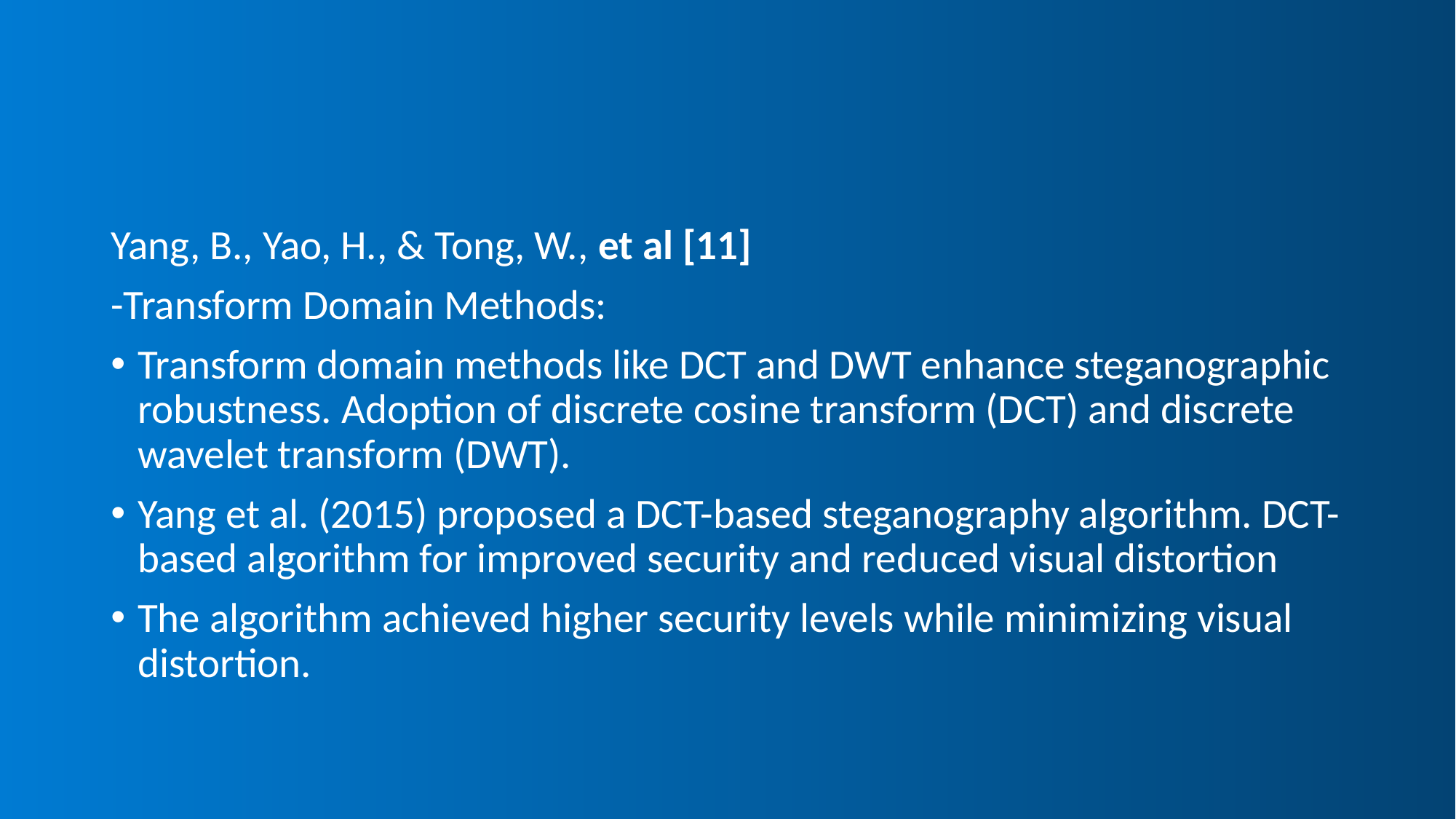

#
Yang, B., Yao, H., & Tong, W., et al [11]
-Transform Domain Methods:
Transform domain methods like DCT and DWT enhance steganographic robustness. Adoption of discrete cosine transform (DCT) and discrete wavelet transform (DWT).
Yang et al. (2015) proposed a DCT-based steganography algorithm. DCT-based algorithm for improved security and reduced visual distortion
The algorithm achieved higher security levels while minimizing visual distortion.